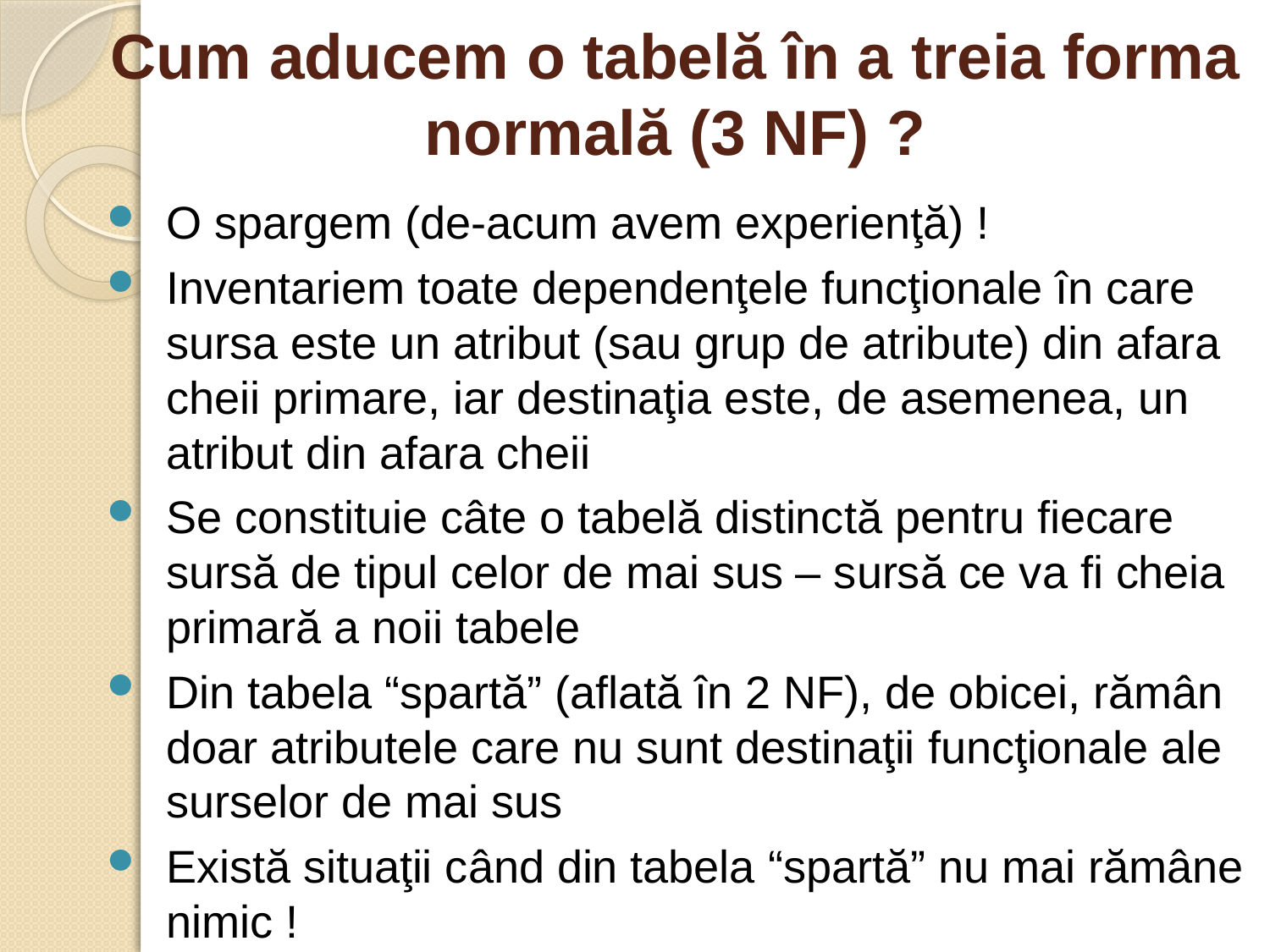

# Cum aducem o tabelă în a treia forma normală (3 NF) ?
O spargem (de-acum avem experienţă) !
Inventariem toate dependenţele funcţionale în care sursa este un atribut (sau grup de atribute) din afara cheii primare, iar destinaţia este, de asemenea, un atribut din afara cheii
Se constituie câte o tabelă distinctă pentru fiecare sursă de tipul celor de mai sus – sursă ce va fi cheia primară a noii tabele
Din tabela “spartă” (aflată în 2 NF), de obicei, rămân doar atributele care nu sunt destinaţii funcţionale ale surselor de mai sus
Există situaţii când din tabela “spartă” nu mai rămâne nimic !